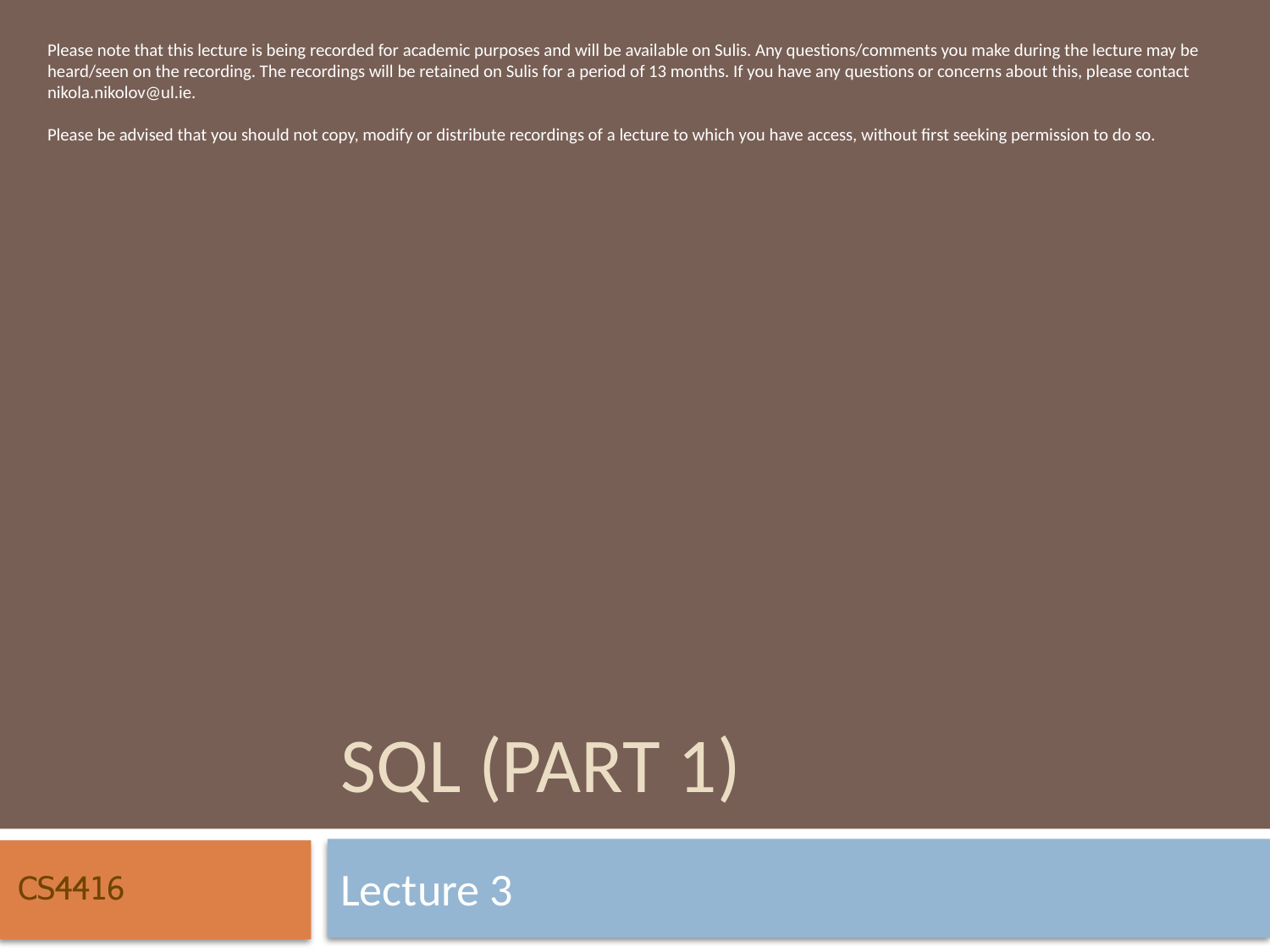

Please note that this lecture is being recorded for academic purposes and will be available on Sulis. Any questions/comments you make during the lecture may be heard/seen on the recording. The recordings will be retained on Sulis for a period of 13 months. If you have any questions or concerns about this, please contact nikola.nikolov@ul.ie.

Please be advised that you should not copy, modify or distribute recordings of a lecture to which you have access, without first seeking permission to do so.
# SQL (PART 1)
Lecture 3
CS4416